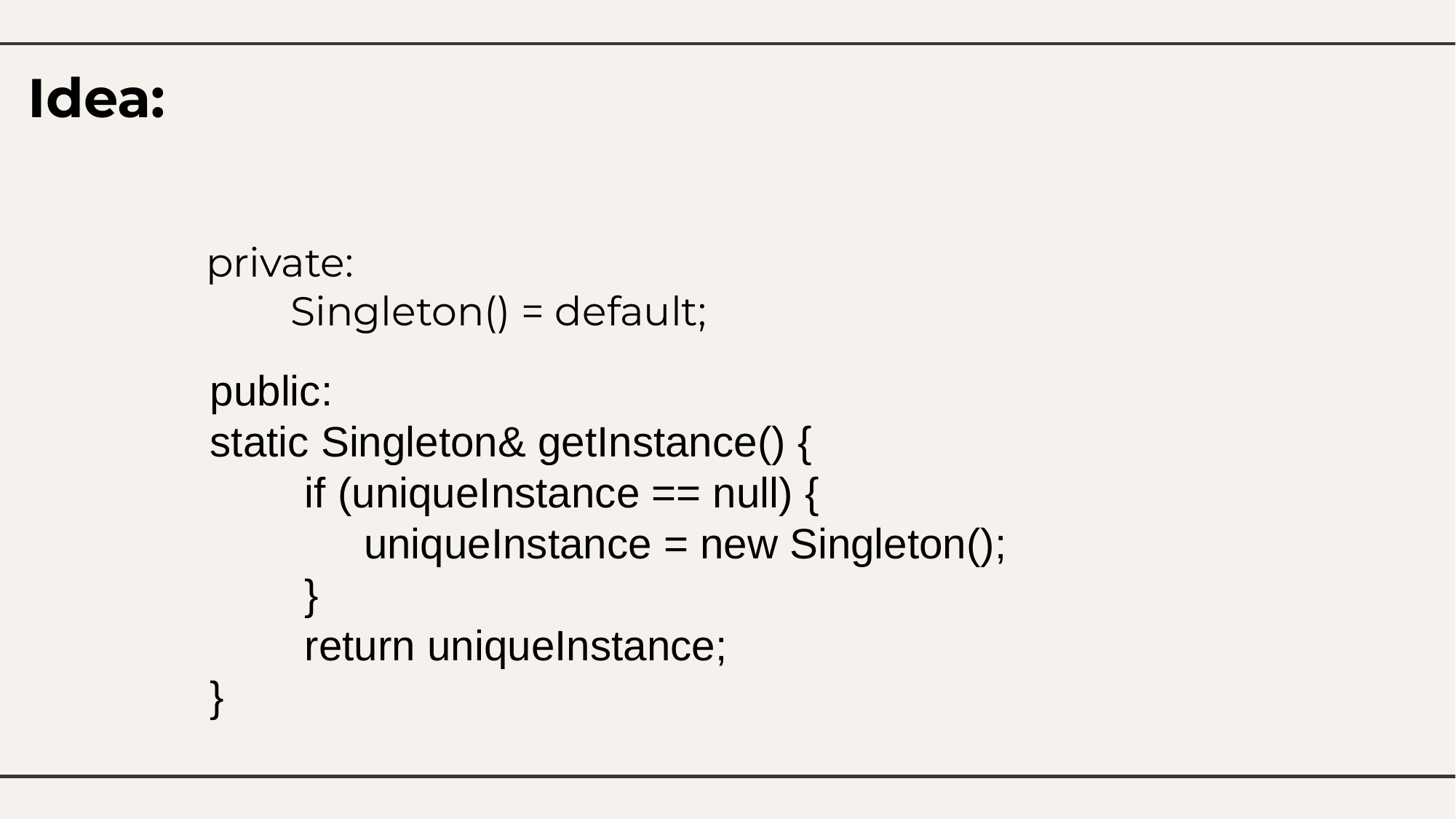

Idea:
private:
        Singleton() = default;
public:
static Singleton& getInstance() {
        if (uniqueInstance == null) {
             uniqueInstance = new Singleton();
        }
        return uniqueInstance;
}